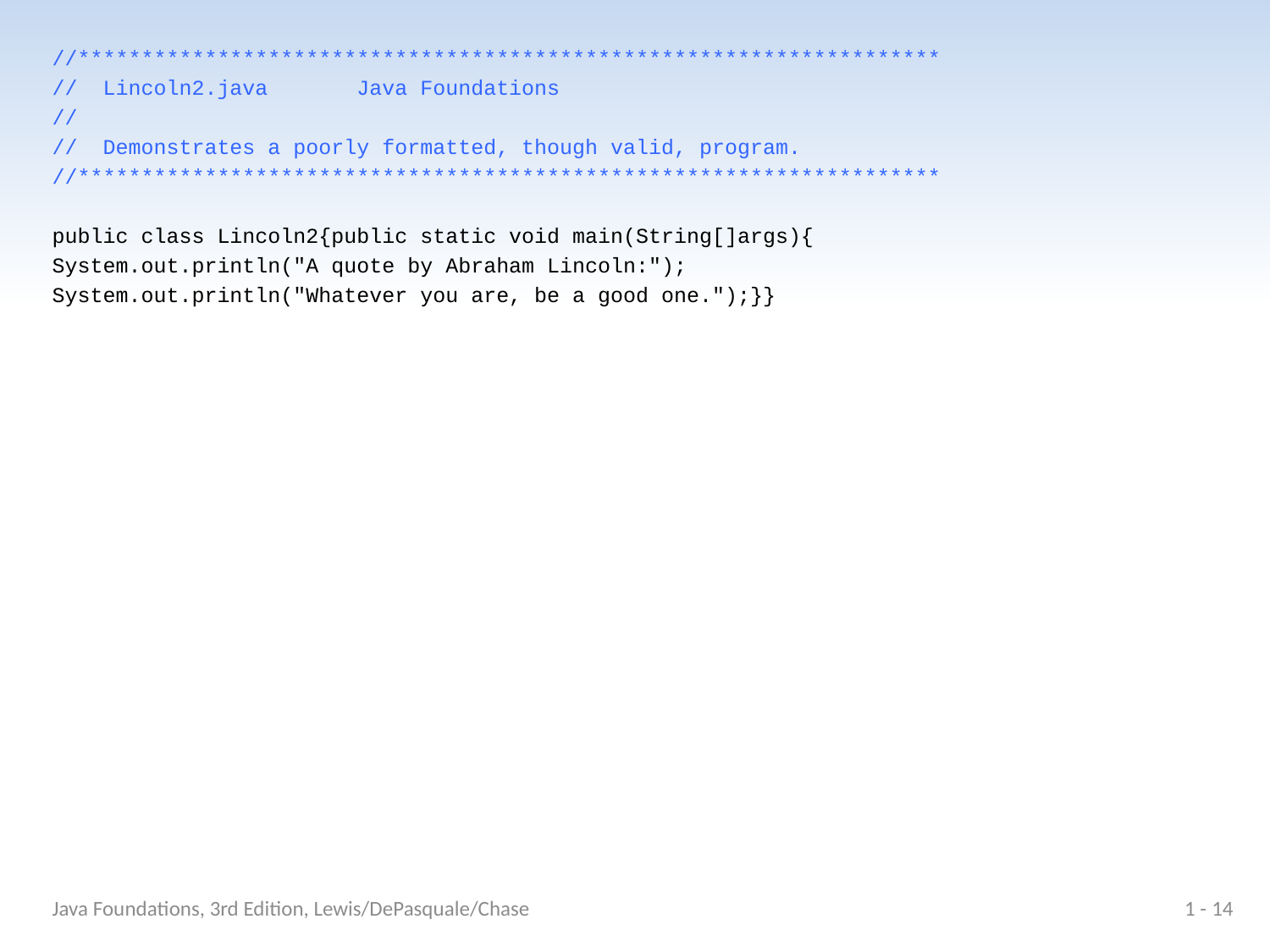

//********************************************************************
//  Lincoln2.java       Java Foundations
//
//  Demonstrates a poorly formatted, though valid, program.
//********************************************************************

public class Lincoln2{public static void main(String[]args){
System.out.println("A quote by Abraham Lincoln:");
System.out.println("Whatever you are, be a good one.");}}

Java Foundations, 3rd Edition, Lewis/DePasquale/Chase
1 - 14